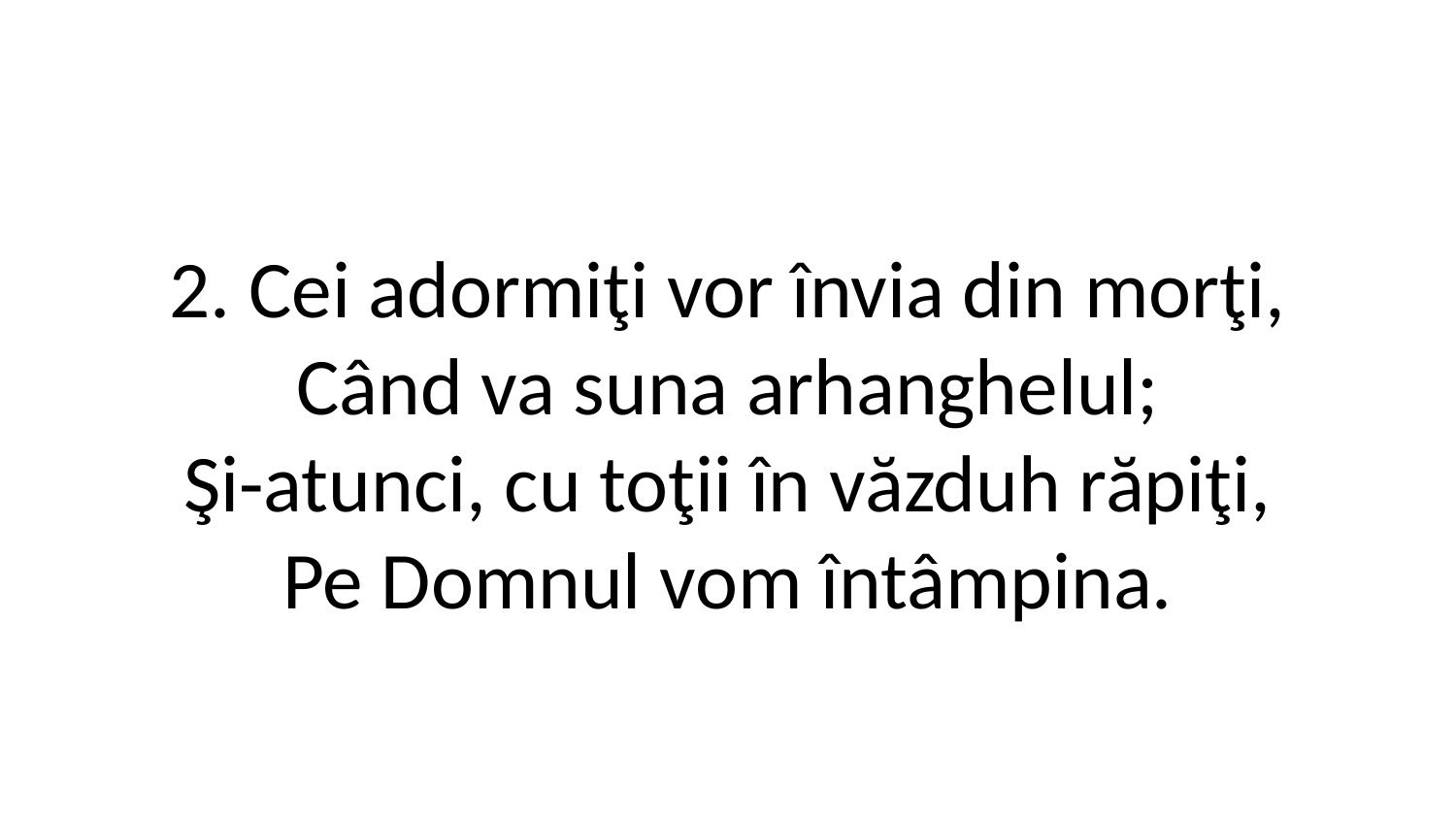

2. Cei adormiţi vor învia din morţi,
Când va suna arhanghelul;
Şi-atunci, cu toţii în văzduh răpiţi,
Pe Domnul vom întâmpina.